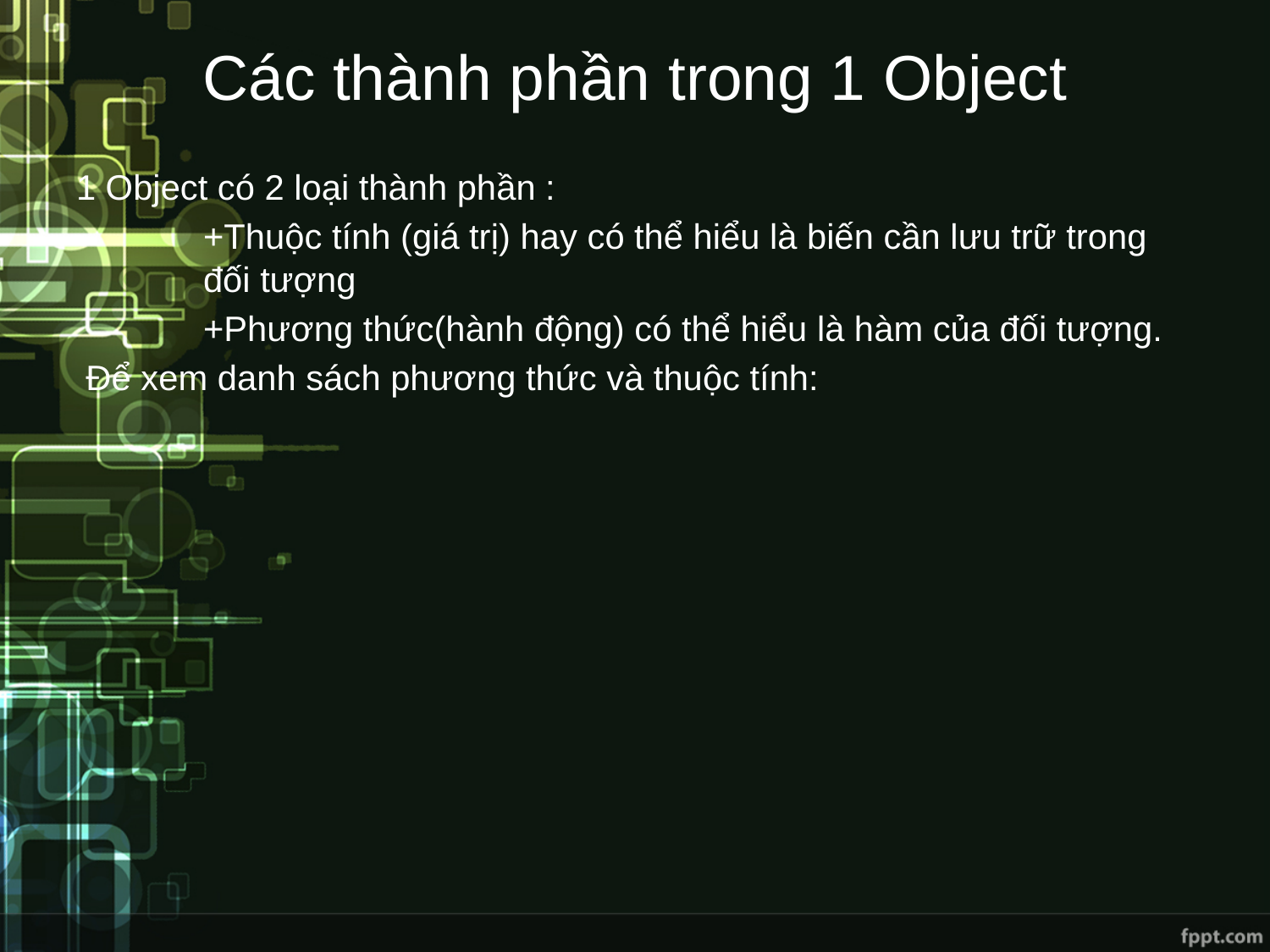

# Các thành phần trong 1 Object
1 Object có 2 loại thành phần :
	+Thuộc tính (giá trị) hay có thể hiểu là biến cần lưu trữ trong 	đối tượng
	+Phương thức(hành động) có thể hiểu là hàm của đối tượng.
 Để xem danh sách phương thức và thuộc tính: